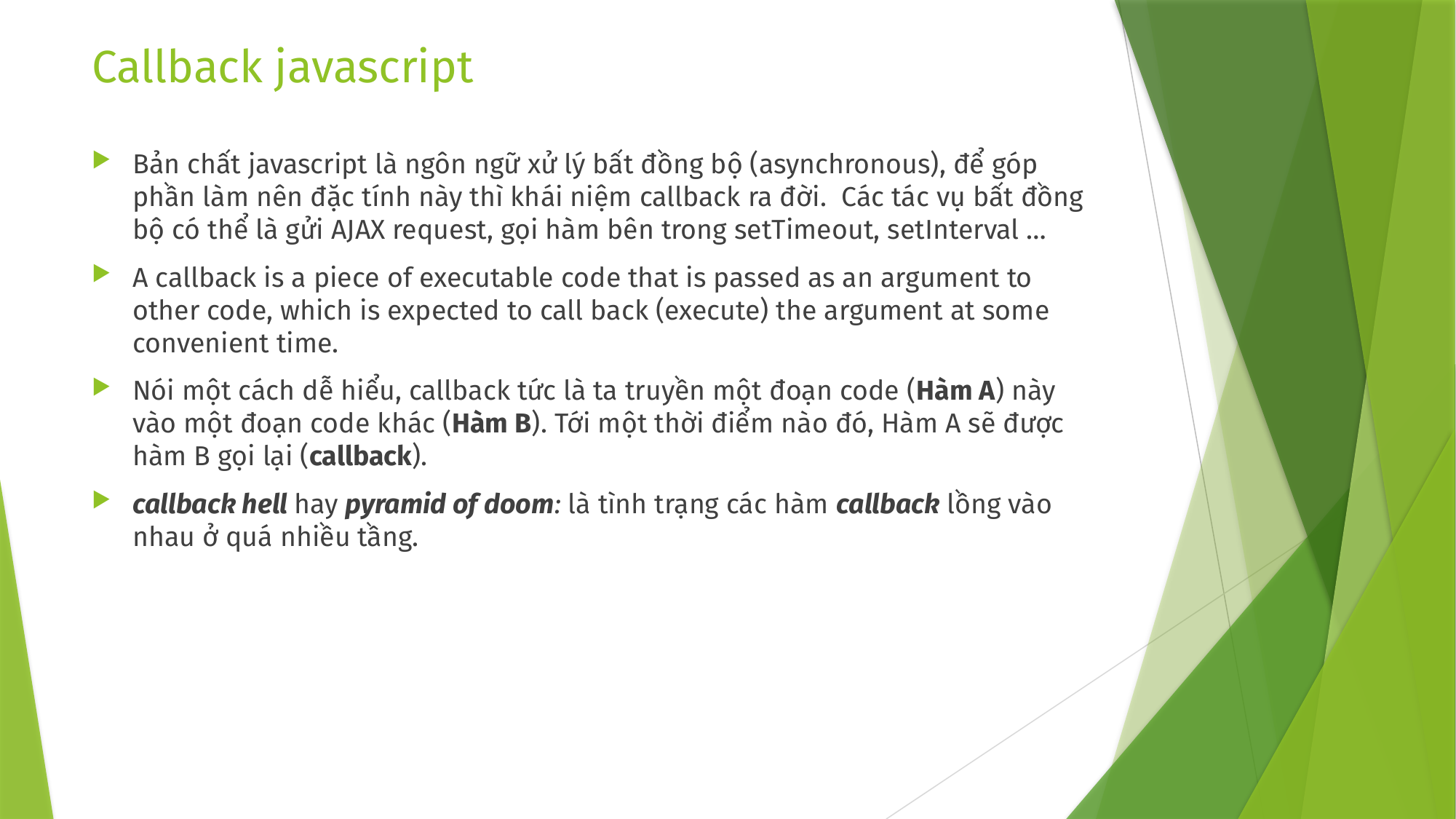

# Callback javascript
Bản chất javascript là ngôn ngữ xử lý bất đồng bộ (asynchronous), để góp phần làm nên đặc tính này thì khái niệm callback ra đời.  Các tác vụ bất đồng bộ có thể là gửi AJAX request, gọi hàm bên trong setTimeout, setInterval …
A callback is a piece of executable code that is passed as an argument to other code, which is expected to call back (execute) the argument at some convenient time.
Nói một cách dễ hiểu, callback tức là ta truyền một đoạn code (Hàm A) này vào một đoạn code khác (Hàm B). Tới một thời điểm nào đó, Hàm A sẽ được hàm B gọi lại (callback).
callback hell hay pyramid of doom: là tình trạng các hàm callback lồng vào nhau ở quá nhiều tầng.